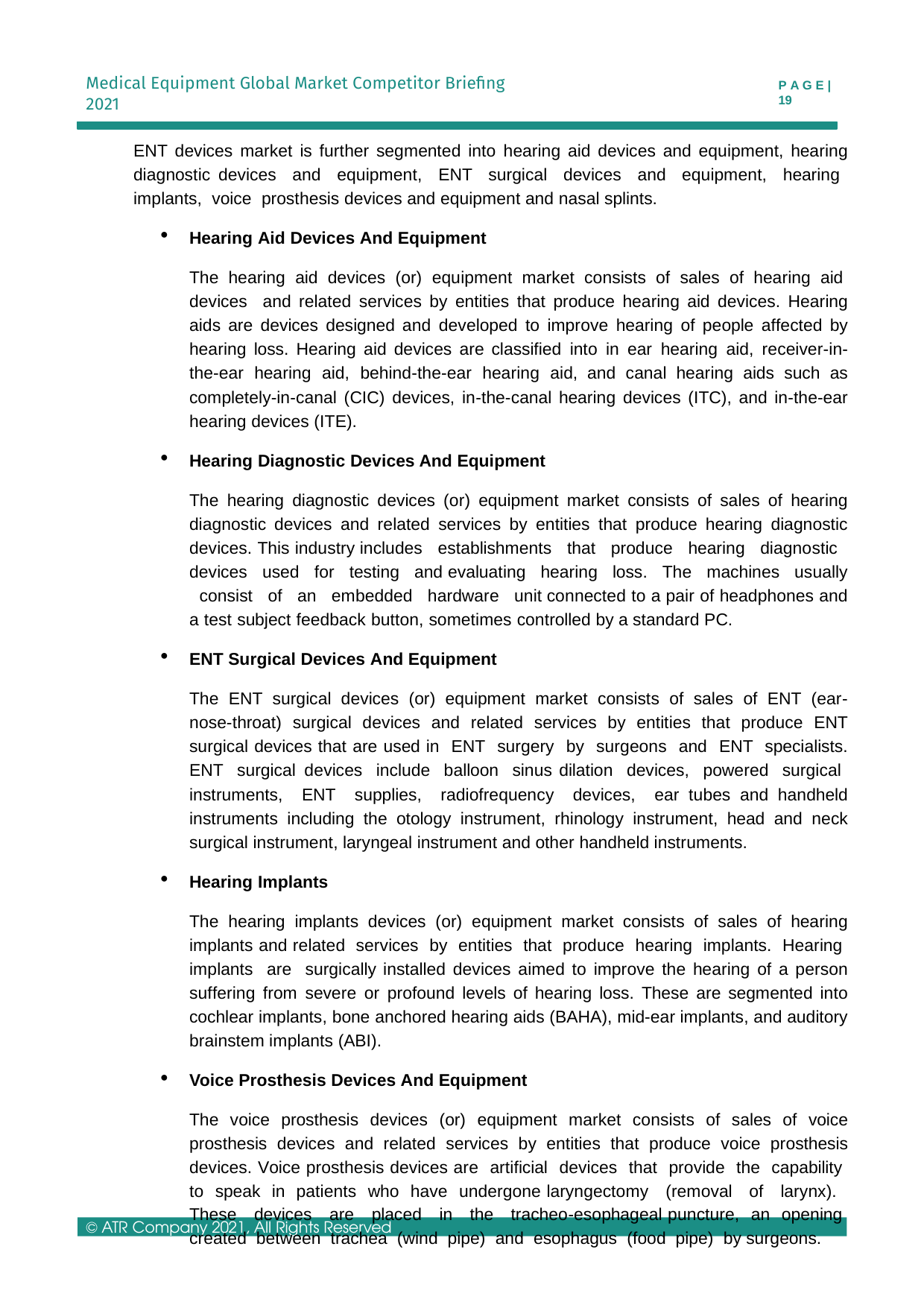

Medical Equipment Global Market Competitor Briefing 2021
P A G E | 19

ENT devices market is further segmented into hearing aid devices and equipment, hearing diagnostic devices  and  equipment,  ENT  surgical  devices  and  equipment,  hearing  implants,  voice  prosthesis devices and equipment and nasal splints.

Hearing Aid Devices And Equipment
The  hearing  aid  devices  (or)  equipment  market  consists  of  sales  of  hearing  aid  devices  and related services by entities that produce hearing aid devices. Hearing aids are devices designed and developed to improve hearing of people affected by hearing loss. Hearing aid devices are classified into in ear hearing aid, receiver-in-the-ear hearing aid, behind-the-ear hearing aid, and canal hearing aids such as completely-in-canal (CIC) devices, in-the-canal hearing devices (ITC), and in-the-ear hearing devices (ITE).

Hearing Diagnostic Devices And Equipment
The hearing diagnostic devices (or) equipment market consists of sales of hearing diagnostic devices and related services by entities that produce hearing diagnostic devices. This industry includes   establishments   that   produce   hearing   diagnostic   devices   used   for   testing   and evaluating   hearing   loss.   The   machines   usually   consist   of   an   embedded   hardware   unit connected to a pair of headphones and a test subject feedback button, sometimes controlled by a standard PC.

ENT Surgical Devices And Equipment
The  ENT  surgical  devices  (or)  equipment  market  consists  of  sales  of  ENT  (ear-nose-throat) surgical devices and related services by entities that produce ENT surgical devices that are used in  ENT  surgery  by  surgeons  and  ENT  specialists. ENT  surgical devices  include  balloon  sinus dilation  devices,  powered  surgical  instruments,  ENT  supplies,  radiofrequency  devices,  ear tubes and handheld instruments including the otology instrument, rhinology instrument, head and neck surgical instrument, laryngeal instrument and other handheld instruments.

Hearing Implants
The hearing implants devices (or) equipment market consists of sales of hearing implants and related  services  by  entities  that  produce  hearing  implants.  Hearing  implants  are  surgically installed devices aimed to improve the hearing of a person suffering from severe or profound levels of hearing loss. These are segmented into cochlear implants, bone anchored hearing aids (BAHA), mid-ear implants, and auditory brainstem implants (ABI).

Voice Prosthesis Devices And Equipment
The voice prosthesis devices (or) equipment market consists of sales of voice prosthesis devices and related services by entities that produce voice prosthesis devices. Voice prosthesis devices are  artificial  devices  that  provide  the  capability  to  speak  in  patients  who  have  undergone laryngectomy   (removal   of   larynx).   These   devices   are   placed   in   the   tracheo-esophageal puncture,  an  opening  created  between  trachea  (wind  pipe)  and  esophagus  (food  pipe)  by surgeons.
© ATR Company 2021, All Rights Reserved